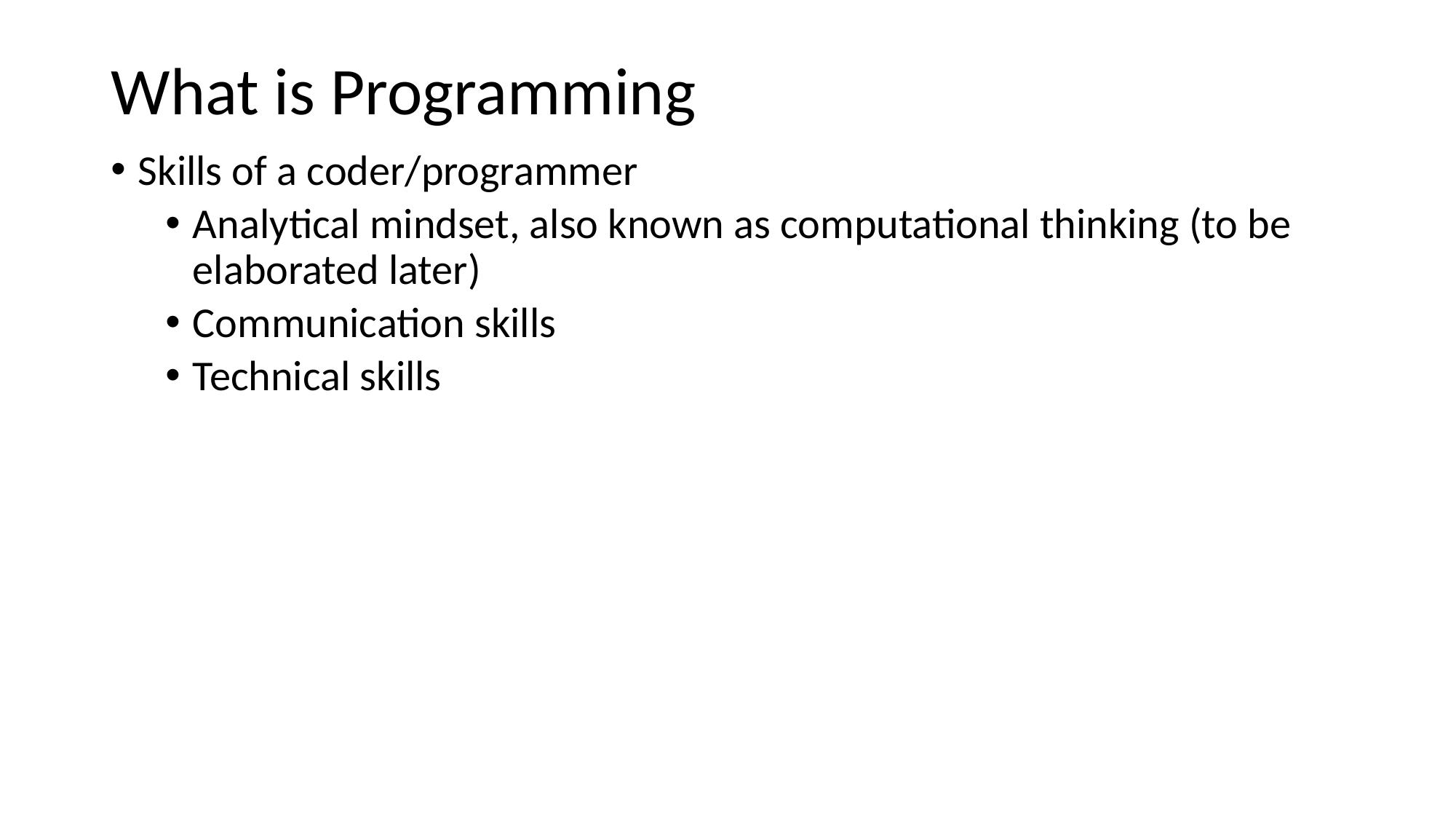

# What is Programming
Skills of a coder/programmer
Analytical mindset, also known as computational thinking (to be elaborated later)
Communication skills
Technical skills